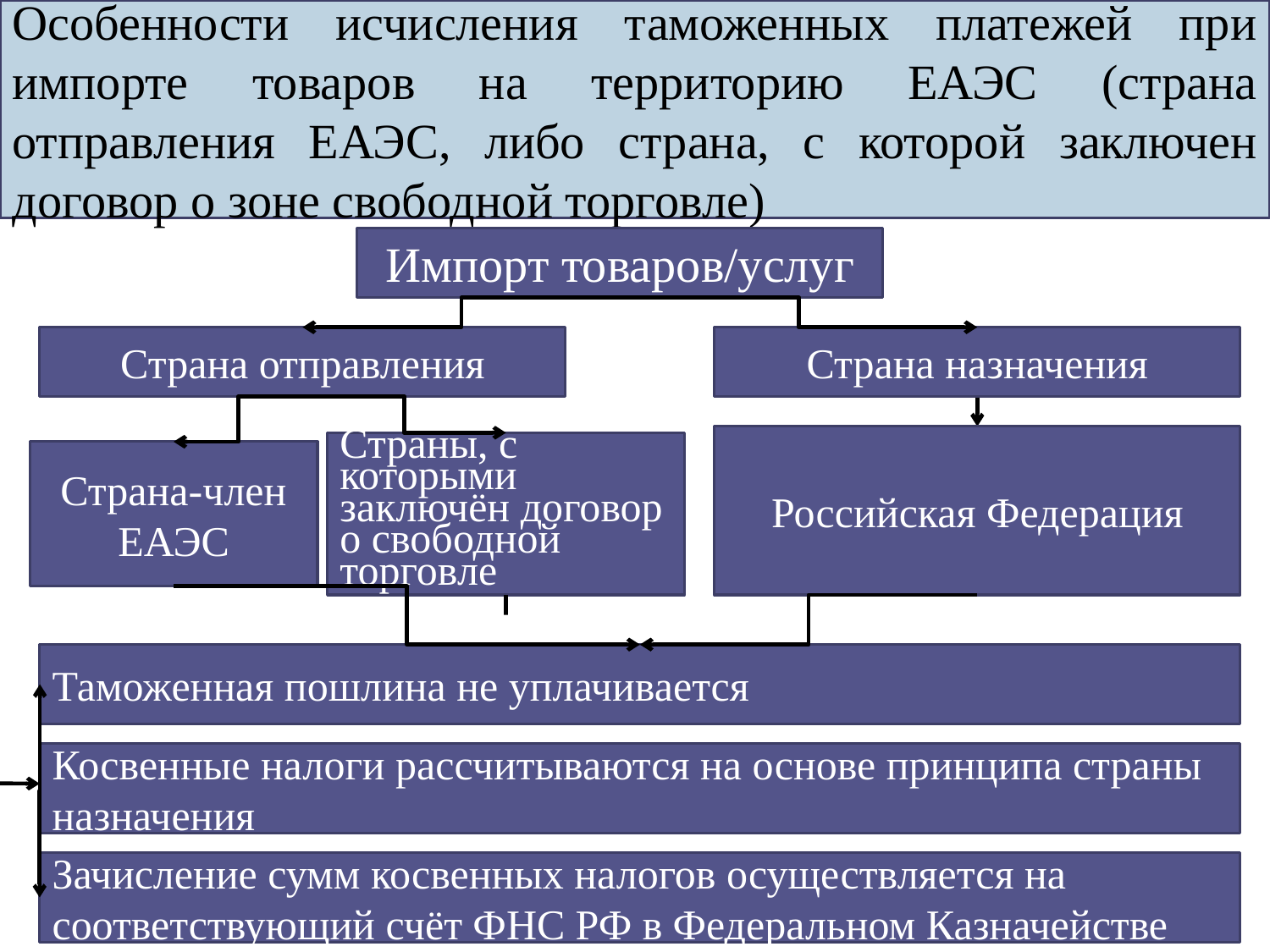

Особенности исчисления таможенных платежей при импорте товаров на территорию ЕАЭС (страна отправления ЕАЭС, либо страна, с которой заключен договор о зоне свободной торговле)
Импорт товаров/услуг
Страна отправления
Страна назначения
Страны, с которыми заключён договор о свободной торговле
Страна-член ЕАЭС
Таможенная пошлина не уплачивается
Косвенные налоги рассчитываются на основе принципа страны назначения
Зачисление сумм косвенных налогов осуществляется на соответствующий счёт ФНС РФ в Федеральном Казначействе
Российская Федерация